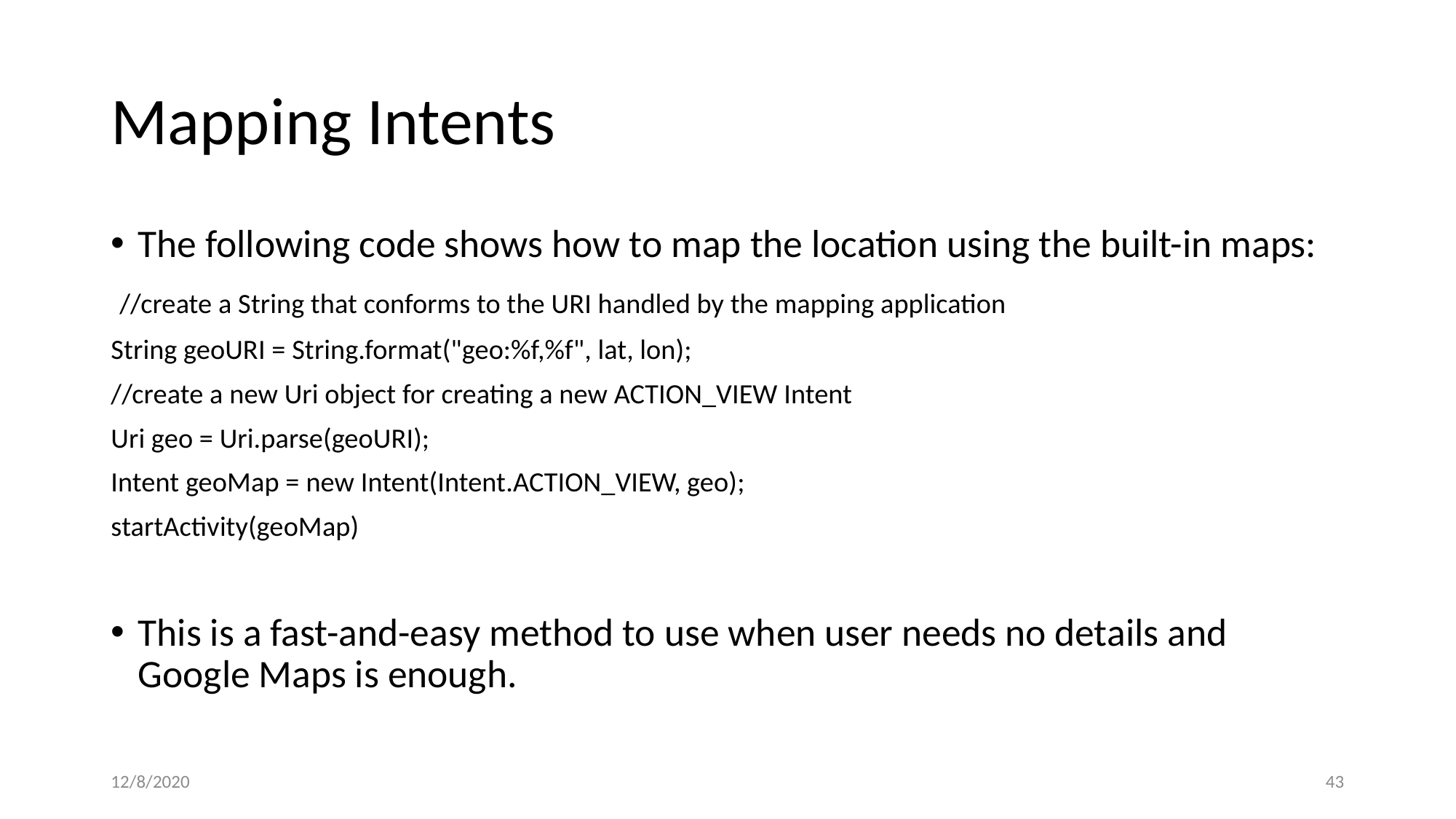

# Mapping Intents
The following code shows how to map the location using the built-in maps:
 //create a String that conforms to the URI handled by the mapping application
String geoURI = String.format("geo:%f,%f", lat, lon);
//create a new Uri object for creating a new ACTION_VIEW Intent
Uri geo = Uri.parse(geoURI);
Intent geoMap = new Intent(Intent.ACTION_VIEW, geo);
startActivity(geoMap)

This is a fast-and-easy method to use when user needs no details and Google Maps is enough.
12/8/2020
43